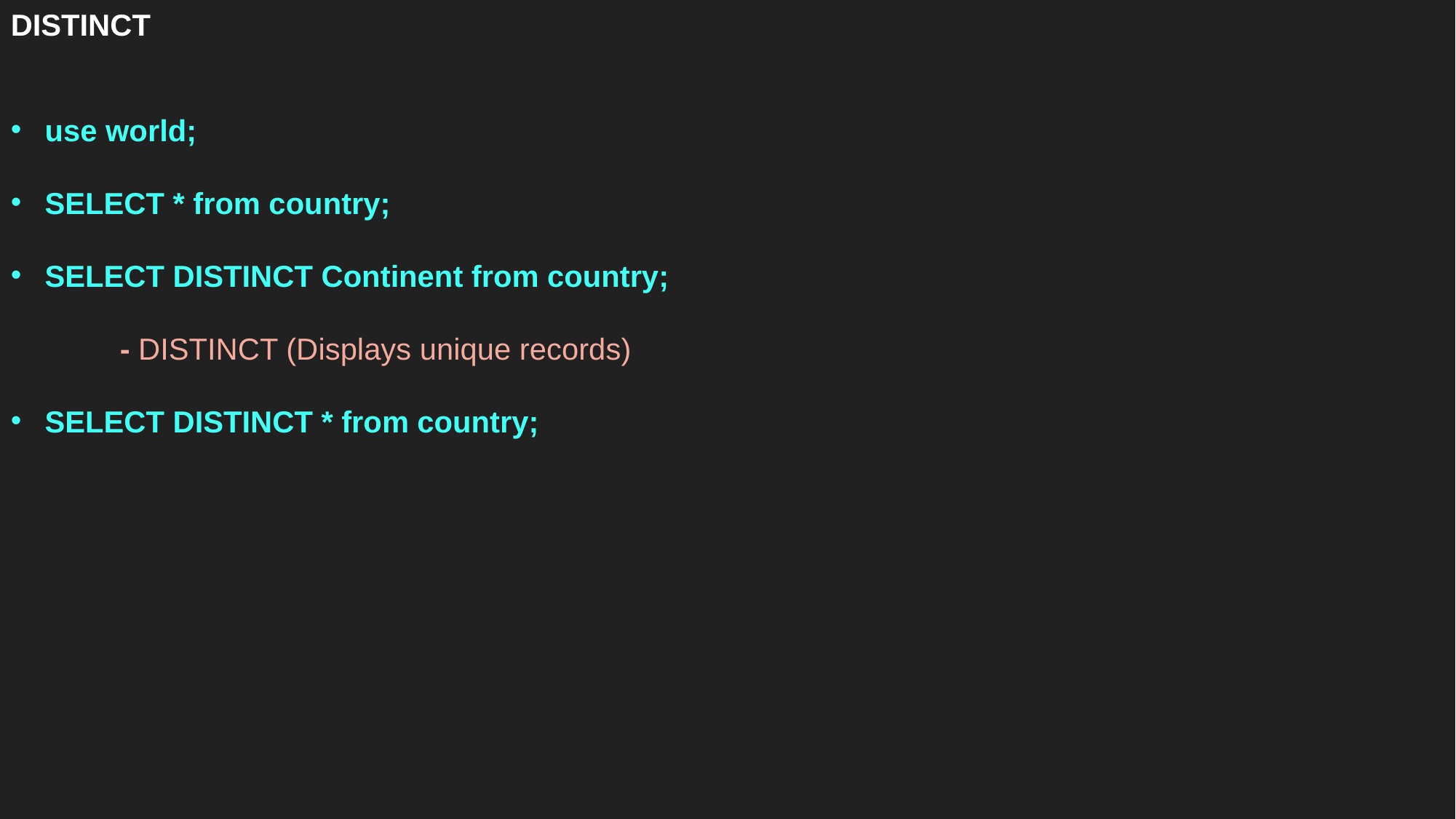

DISTINCT

use world;
SELECT * from country;
SELECT DISTINCT Continent from country;
	- DISTINCT (Displays unique records)
SELECT DISTINCT * from country;